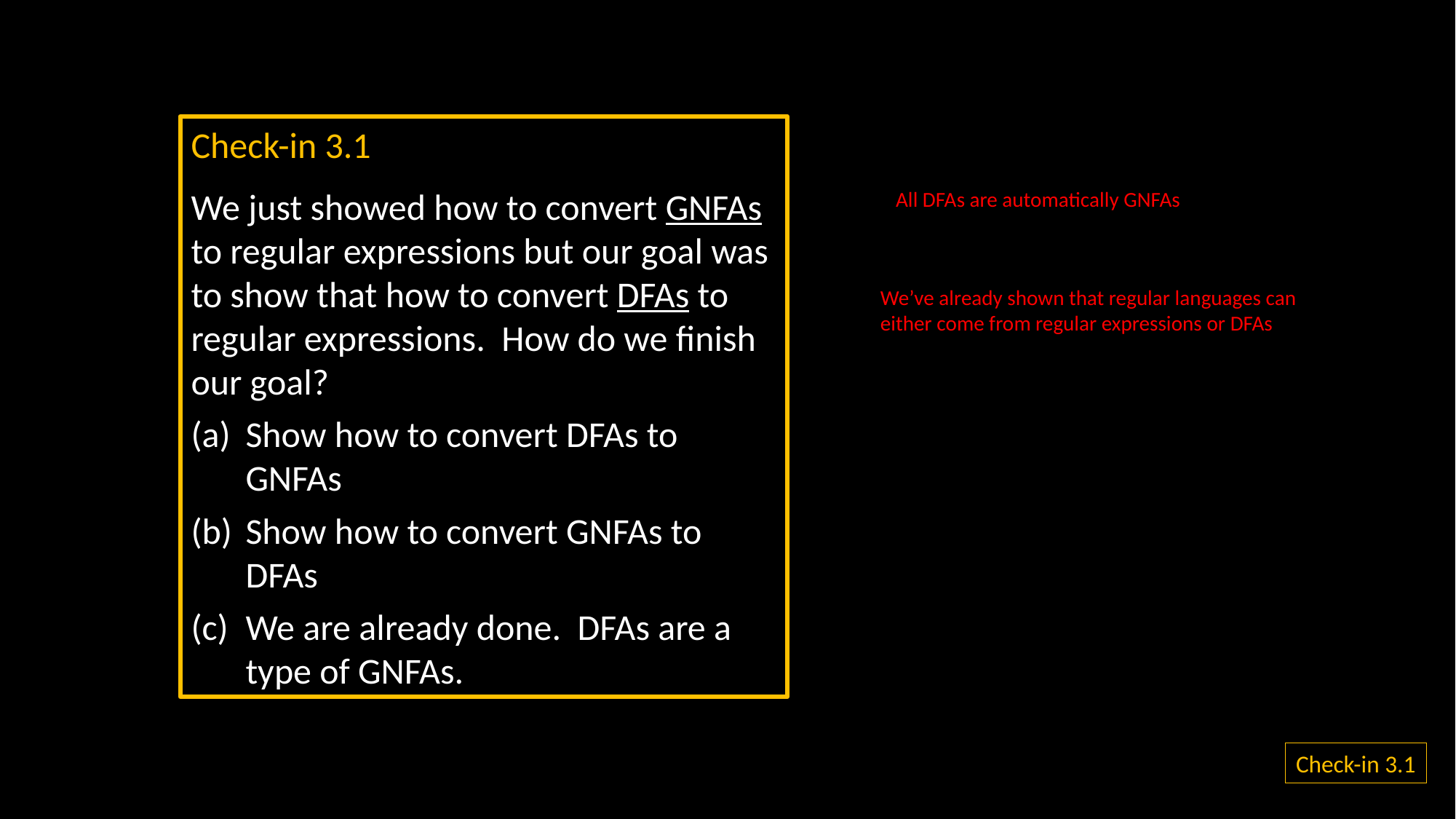

Check-in 3.1
We just showed how to convert GNFAs to regular expressions but our goal was to show that how to convert DFAs to
regular expressions.  How do we finish our goal?
Show how to convert DFAs to GNFAs
Show how to convert GNFAs to DFAs
We are already done.  DFAs are a type of GNFAs.
All DFAs are automatically GNFAs
We’ve already shown that regular languages can either come from regular expressions or DFAs
Check-in 3.1